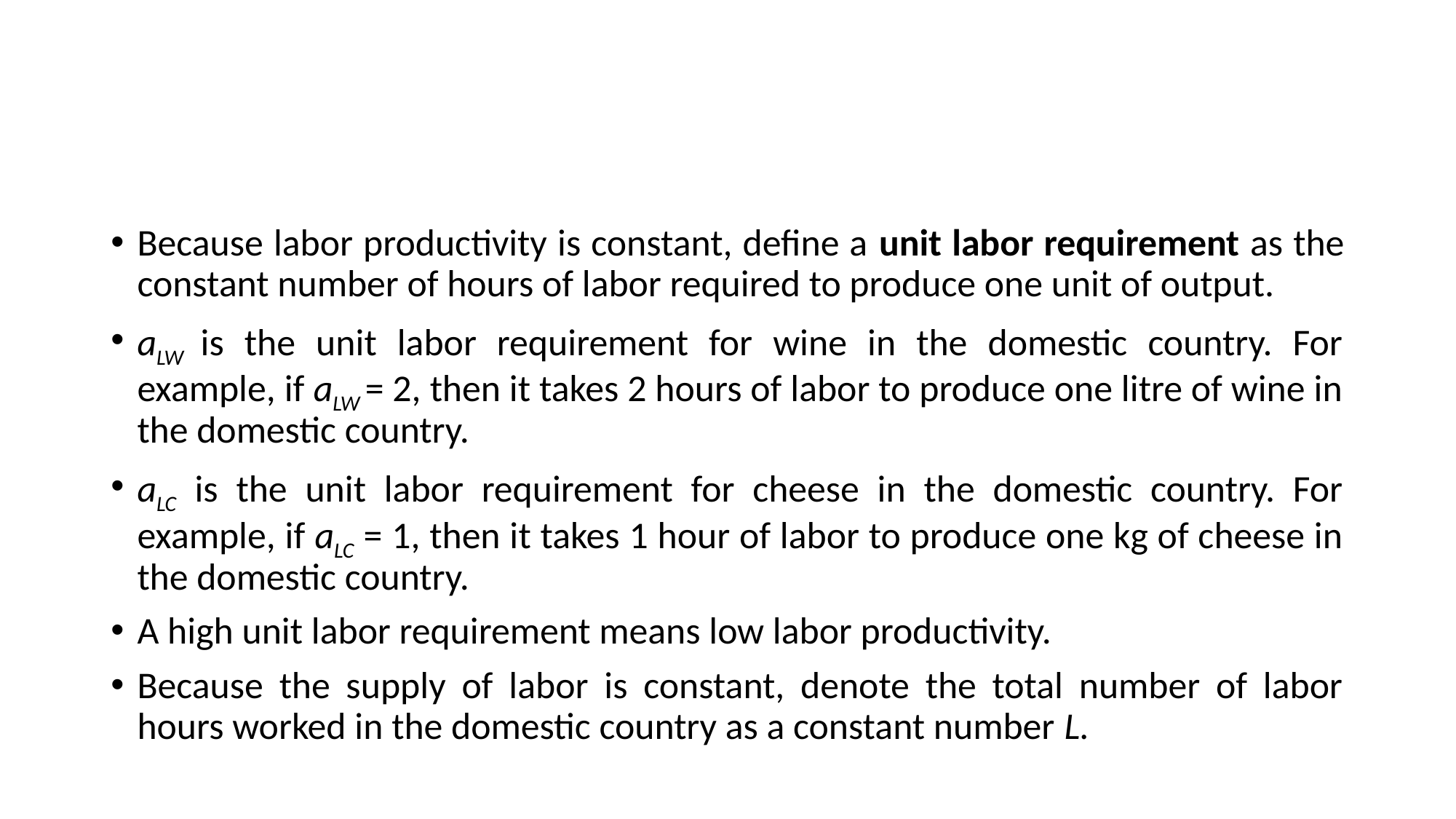

#
Because labor productivity is constant, define a unit labor requirement as the constant number of hours of labor required to produce one unit of output.
aLW is the unit labor requirement for wine in the domestic country. For example, if aLW = 2, then it takes 2 hours of labor to produce one litre of wine in the domestic country.
aLC is the unit labor requirement for cheese in the domestic country. For example, if aLC = 1, then it takes 1 hour of labor to produce one kg of cheese in the domestic country.
A high unit labor requirement means low labor productivity.
Because the supply of labor is constant, denote the total number of labor hours worked in the domestic country as a constant number L.